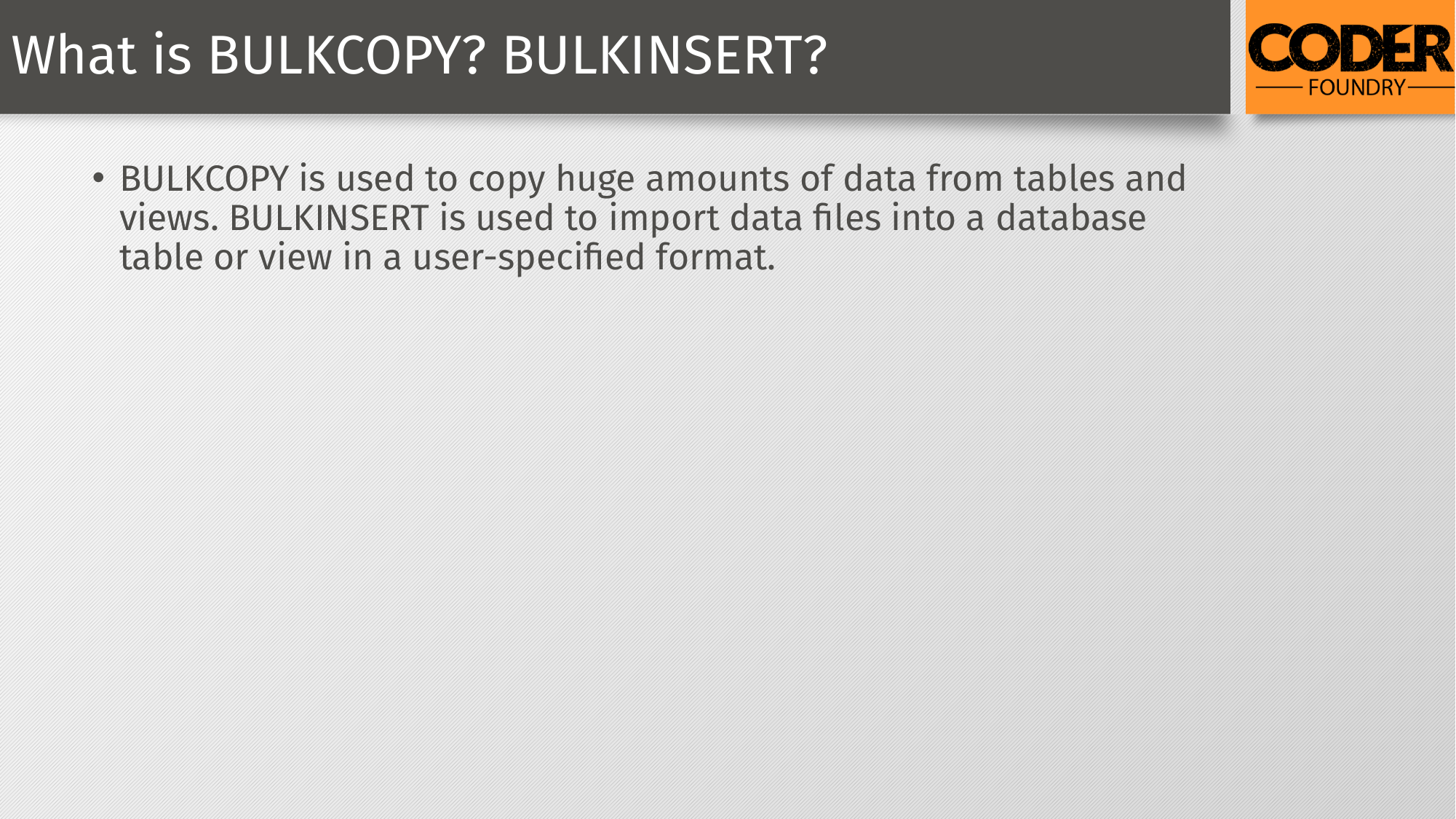

# What is BULKCOPY? BULKINSERT?
BULKCOPY is used to copy huge amounts of data from tables and views. BULKINSERT is used to import data files into a database table or view in a user-specified format.